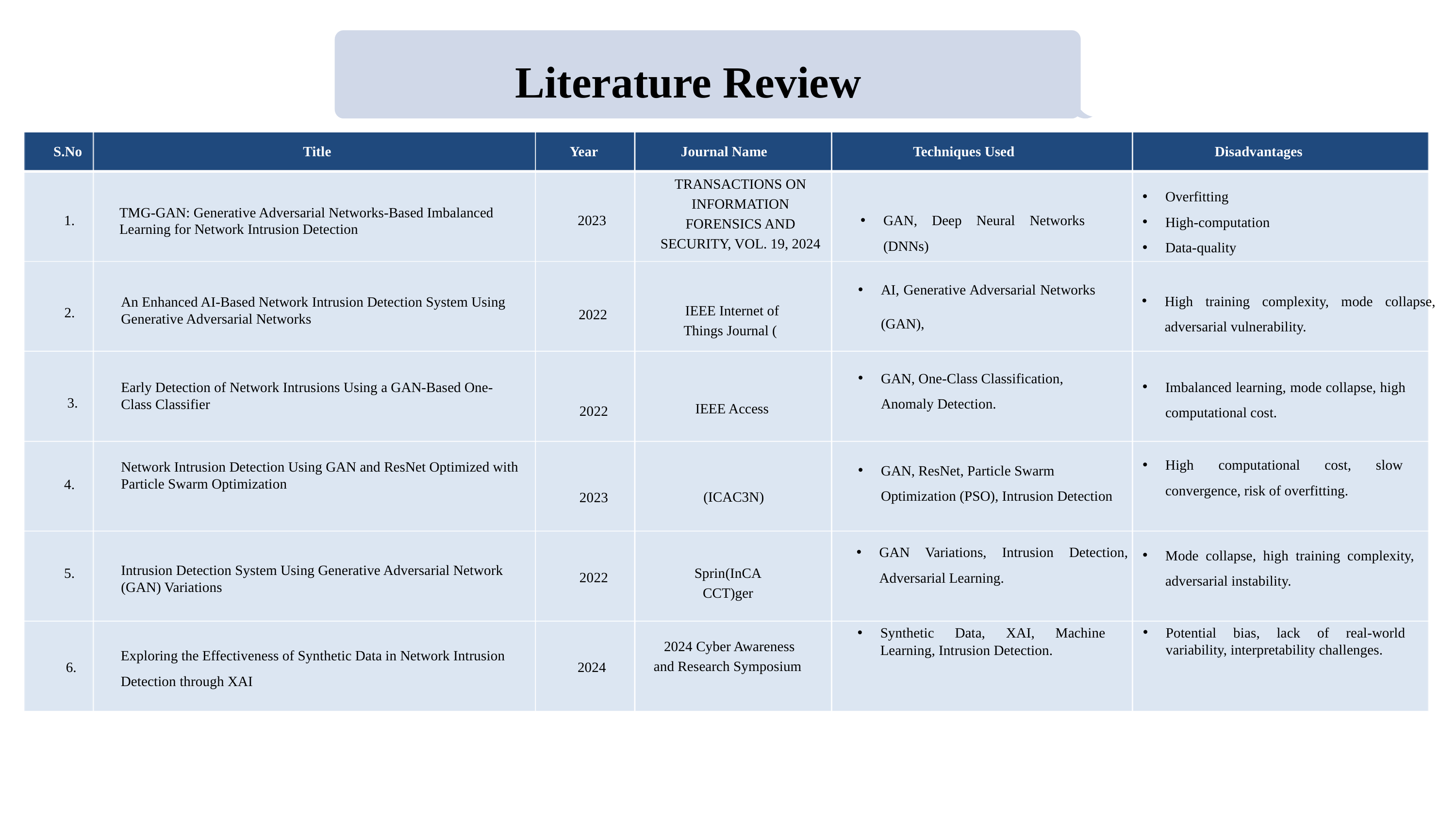

Literature Review

S.No
Title
Year
Journal Name
Techniques Used
Disadvantages
TRANSACTIONS ON INFORMATION FORENSICS AND SECURITY, VOL. 19, 2024
Overfitting
High-computation
Data-quality
GAN, Deep Neural Networks (DNNs)
TMG-GAN: Generative Adversarial Networks-Based Imbalanced Learning for Network Intrusion Detection

1.
2023
AI, Generative Adversarial Networks (GAN),
High training complexity, mode collapse, adversarial vulnerability.
An Enhanced AI-Based Network Intrusion Detection System Using Generative Adversarial Networks
 IEEE Internet of Things Journal (
2.
2022
GAN, One-Class Classification, Anomaly Detection.
Imbalanced learning, mode collapse, high computational cost.
Early Detection of Network Intrusions Using a GAN-Based One-Class Classifier
3.
IEEE Access
2022
High computational cost, slow convergence, risk of overfitting.
GAN, ResNet, Particle Swarm Optimization (PSO), Intrusion Detection
Network Intrusion Detection Using GAN and ResNet Optimized with Particle Swarm Optimization

4.
 (ICAC3N)
2023
GAN Variations, Intrusion Detection, Adversarial Learning.
Mode collapse, high training complexity, adversarial instability.

Intrusion Detection System Using Generative Adversarial Network (GAN) Variations
5.
Sprin(InCACCT)ger
2022

Potential bias, lack of real-world variability, interpretability challenges.
Synthetic Data, XAI, Machine Learning, Intrusion Detection.
Exploring the Effectiveness of Synthetic Data in Network Intrusion Detection through XAI
 2024 Cyber Awareness and Research Symposium
6.
2024